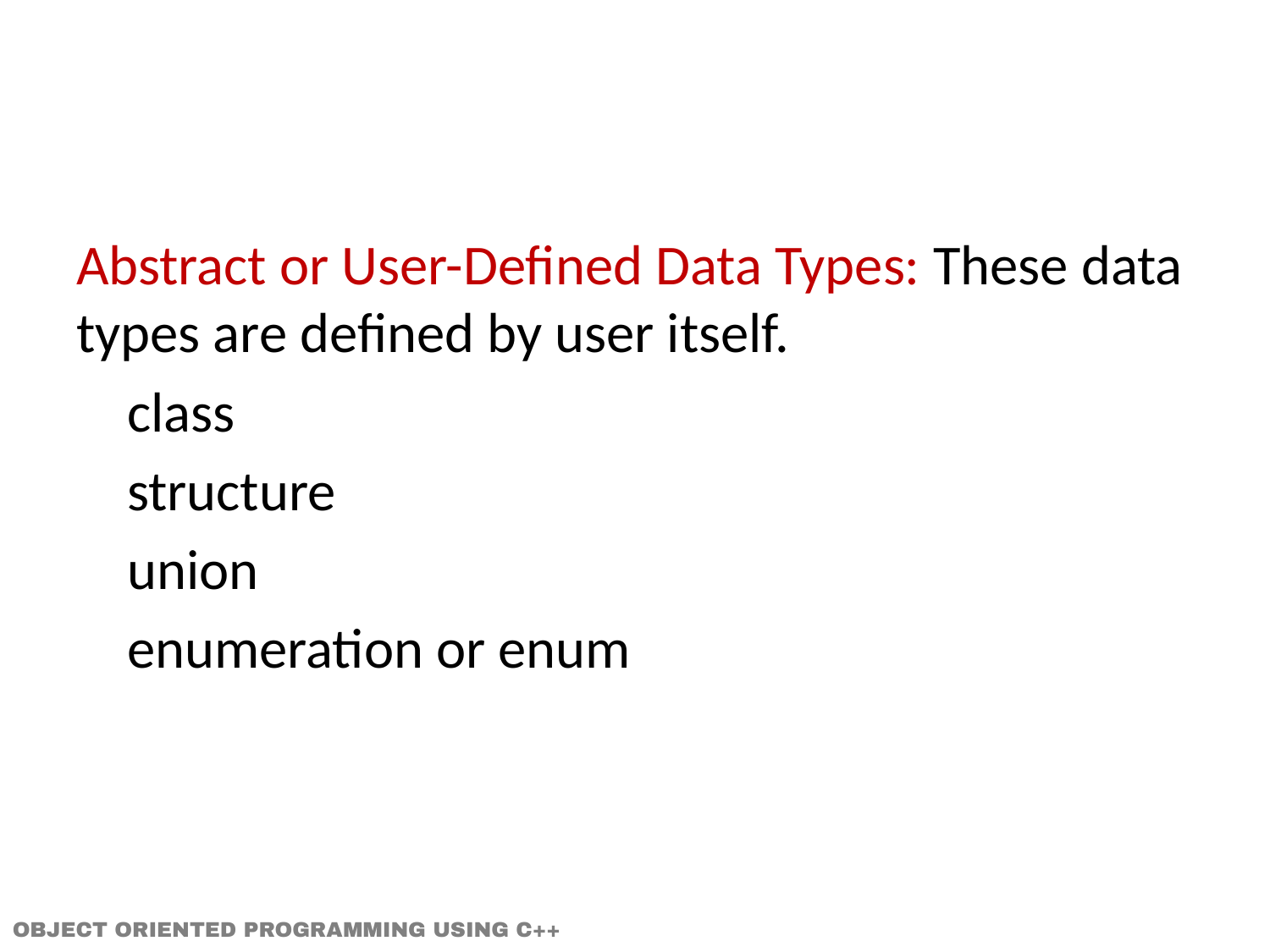

Abstract or User-Defined Data Types: These data types are defined by user itself.
    class
    structure
    union
    enumeration or enum